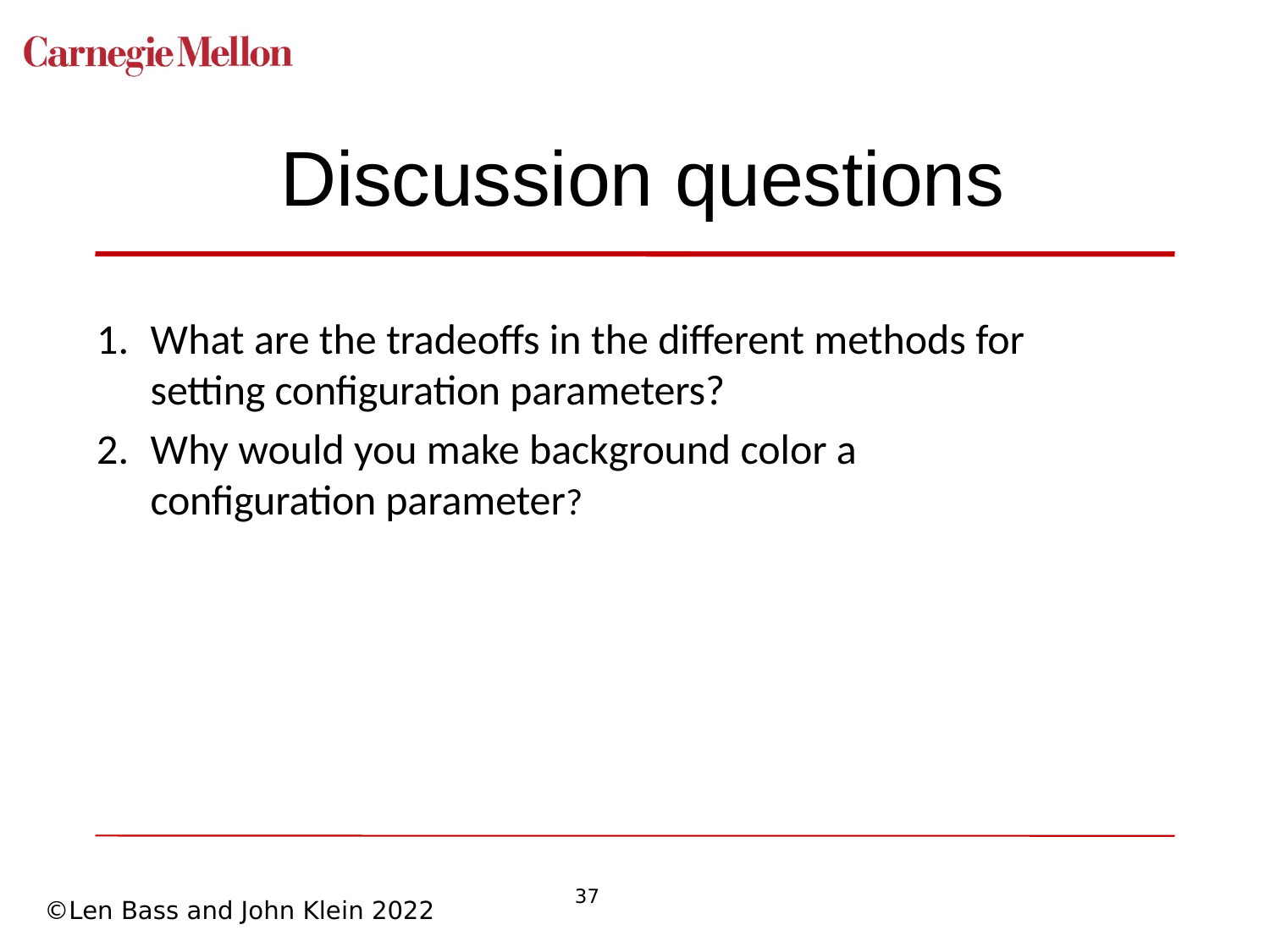

# Discussion questions
What are the tradeoffs in the different methods for setting configuration parameters?
Why would you make background color a configuration parameter?
37